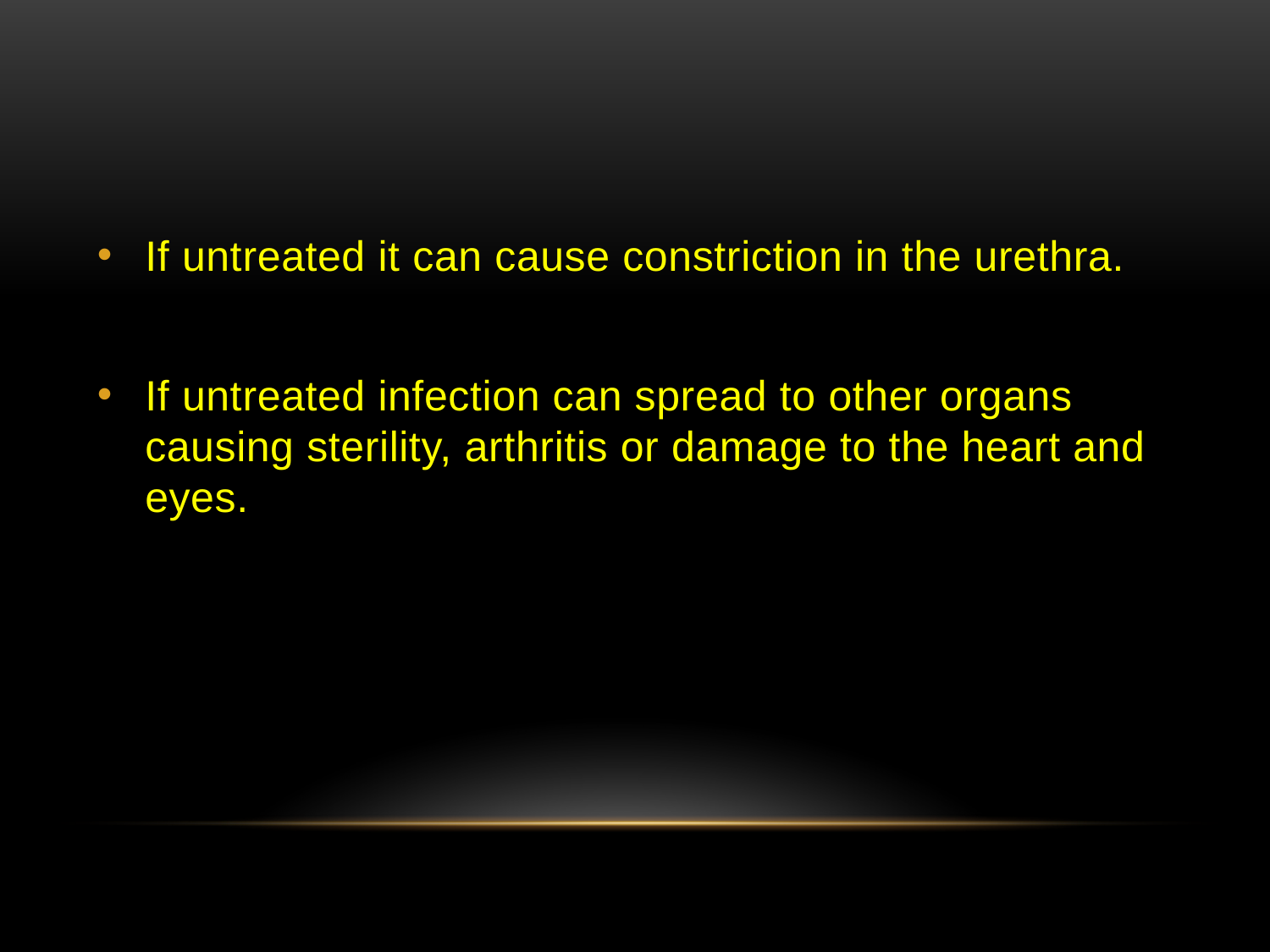

#
If untreated it can cause constriction in the urethra.

If untreated infection can spread to other organs causing sterility, arthritis or damage to the heart and eyes.